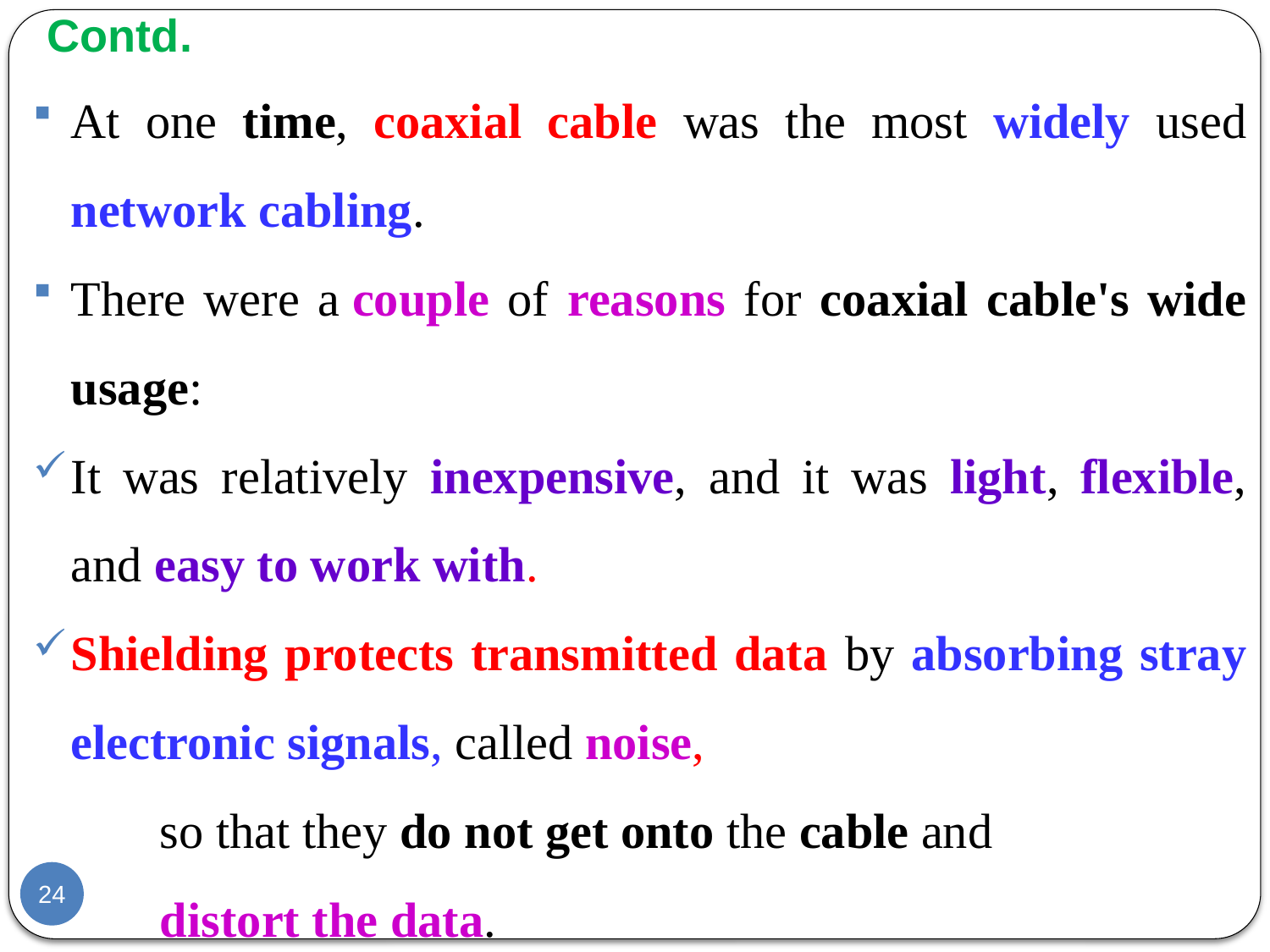

# Contd.
At one time, coaxial cable was the most widely used network cabling.
There were a couple of reasons for coaxial cable's wide usage:
It was relatively inexpensive, and it was light, flexible, and easy to work with.
Shielding protects transmitted data by absorbing stray electronic signals, called noise,
	so that they do not get onto the cable and
	distort the data.
24